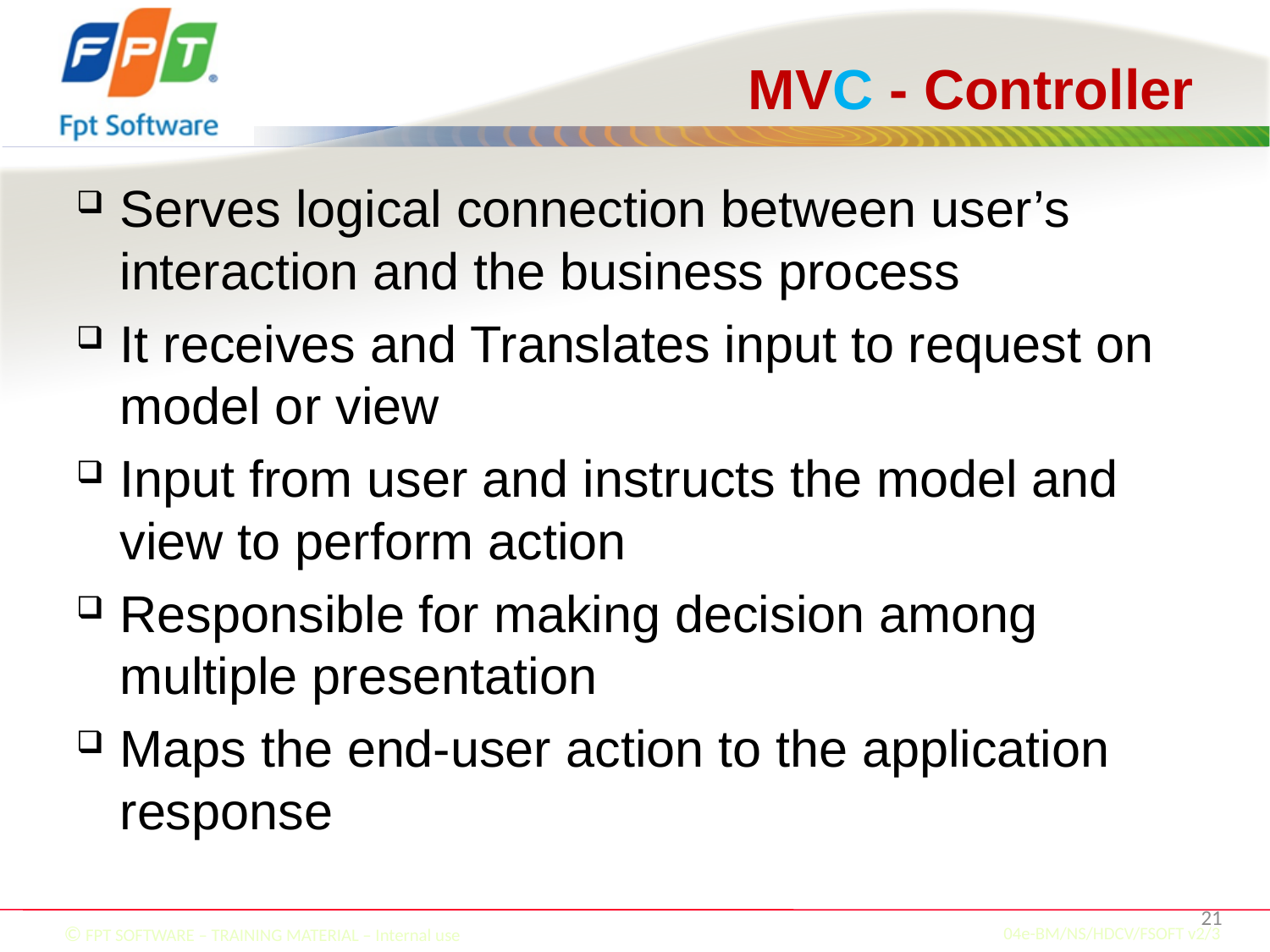

# MVC - Controller
Serves logical connection between user’s interaction and the business process
It receives and Translates input to request on model or view
Input from user and instructs the model and view to perform action
Responsible for making decision among multiple presentation
Maps the end-user action to the application response

21